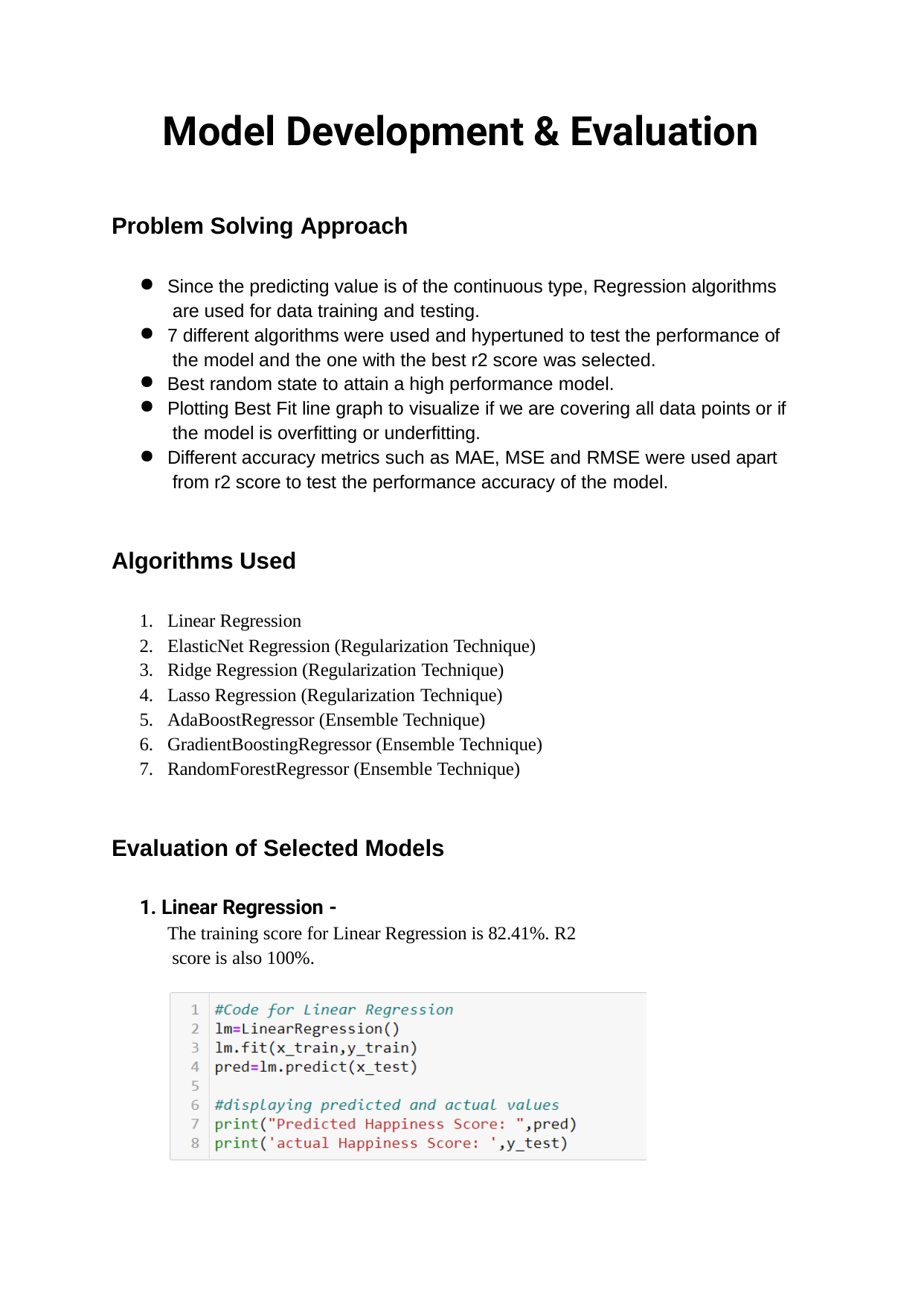

# Model Development & Evaluation
Problem Solving Approach

Since the predicting value is of the continuous type, Regression algorithms  are used for data training and testing.
7 different algorithms were used and hypertuned to test the performance of  the model and the one with the best r2 score was selected.
Best random state to attain a high performance model.
Plotting Best Fit line graph to visualize if we are covering all data points or if  the model is overfitting or underfitting.
Different accuracy metrics such as MAE, MSE and RMSE were used apart  from r2 score to test the performance accuracy of the model.

Algorithms Used

Linear Regression
ElasticNet Regression (Regularization Technique)
Ridge Regression (Regularization Technique)
Lasso Regression (Regularization Technique)
AdaBoostRegressor (Ensemble Technique)
GradientBoostingRegressor (Ensemble Technique)
RandomForestRegressor (Ensemble Technique)

Evaluation of Selected Models

1. Linear Regression -
The training score for Linear Regression is 82.41%. R2  score is also 100%.